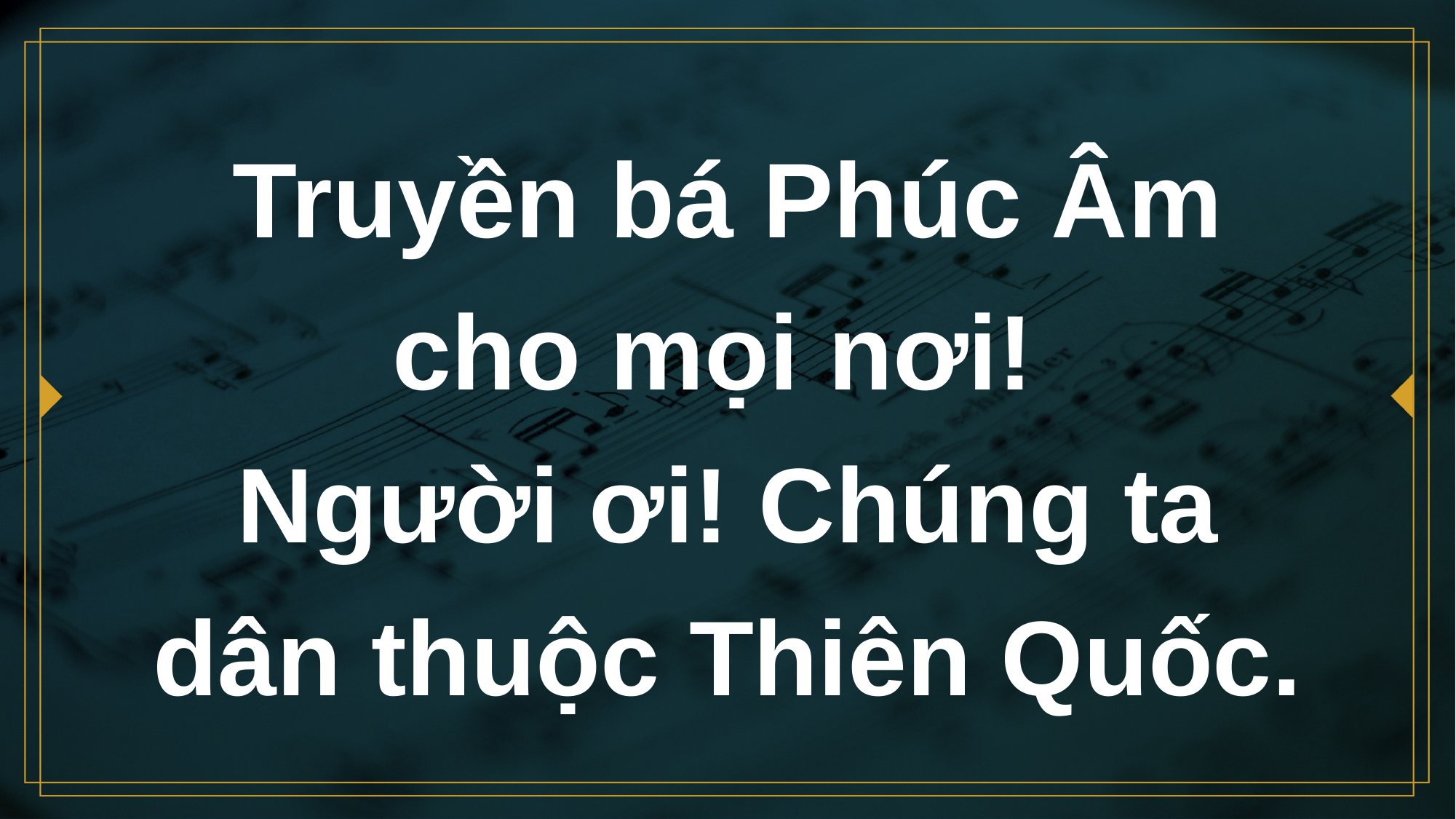

# Truyền bá Phúc Âm cho mọi nơi! Người ơi! Chúng ta dân thuộc Thiên Quốc.